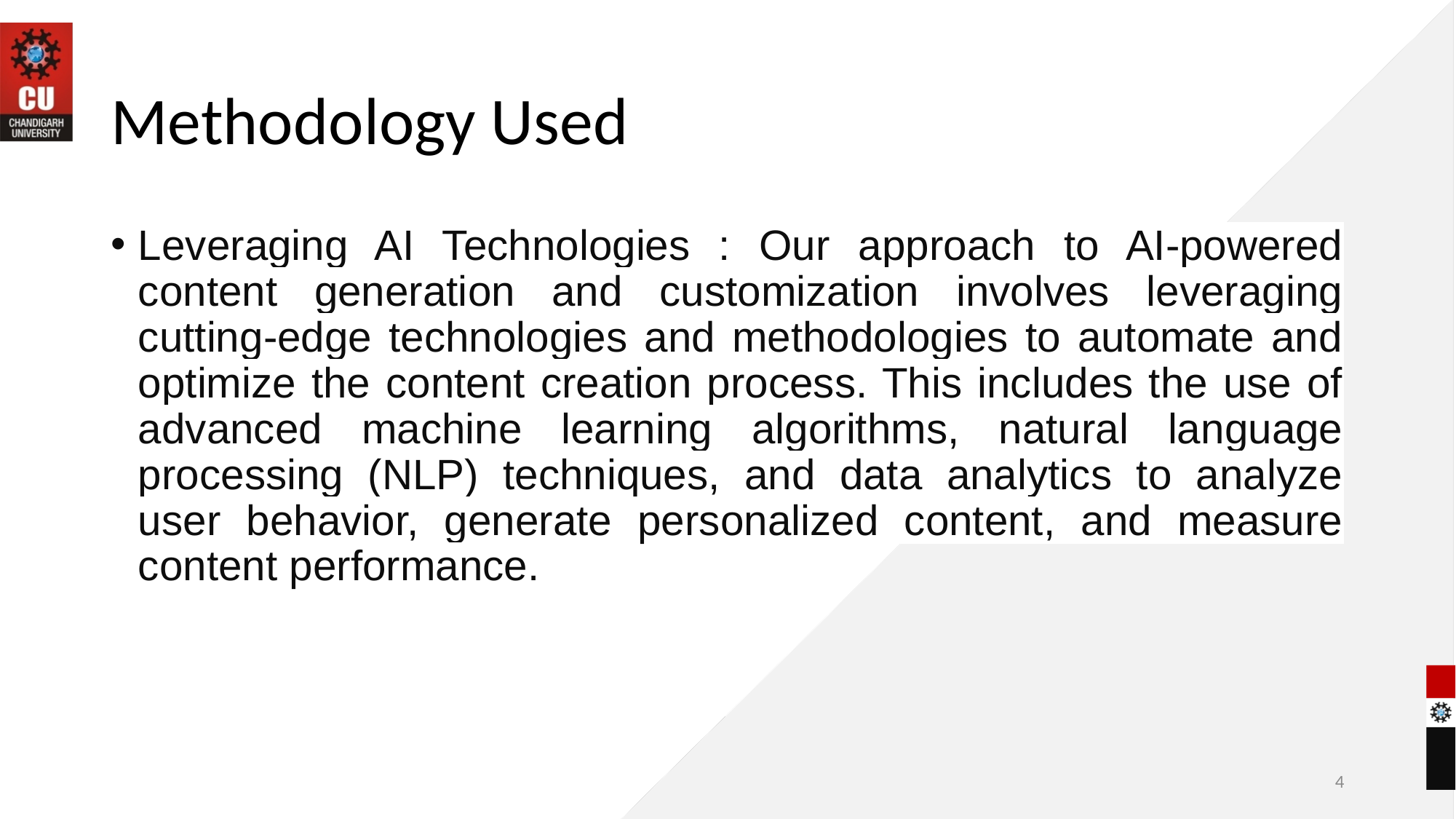

# Methodology Used
Leveraging AI Technologies : Our approach to AI-powered content generation and customization involves leveraging cutting-edge technologies and methodologies to automate and optimize the content creation process. This includes the use of advanced machine learning algorithms, natural language processing (NLP) techniques, and data analytics to analyze user behavior, generate personalized content, and measure content performance.

4